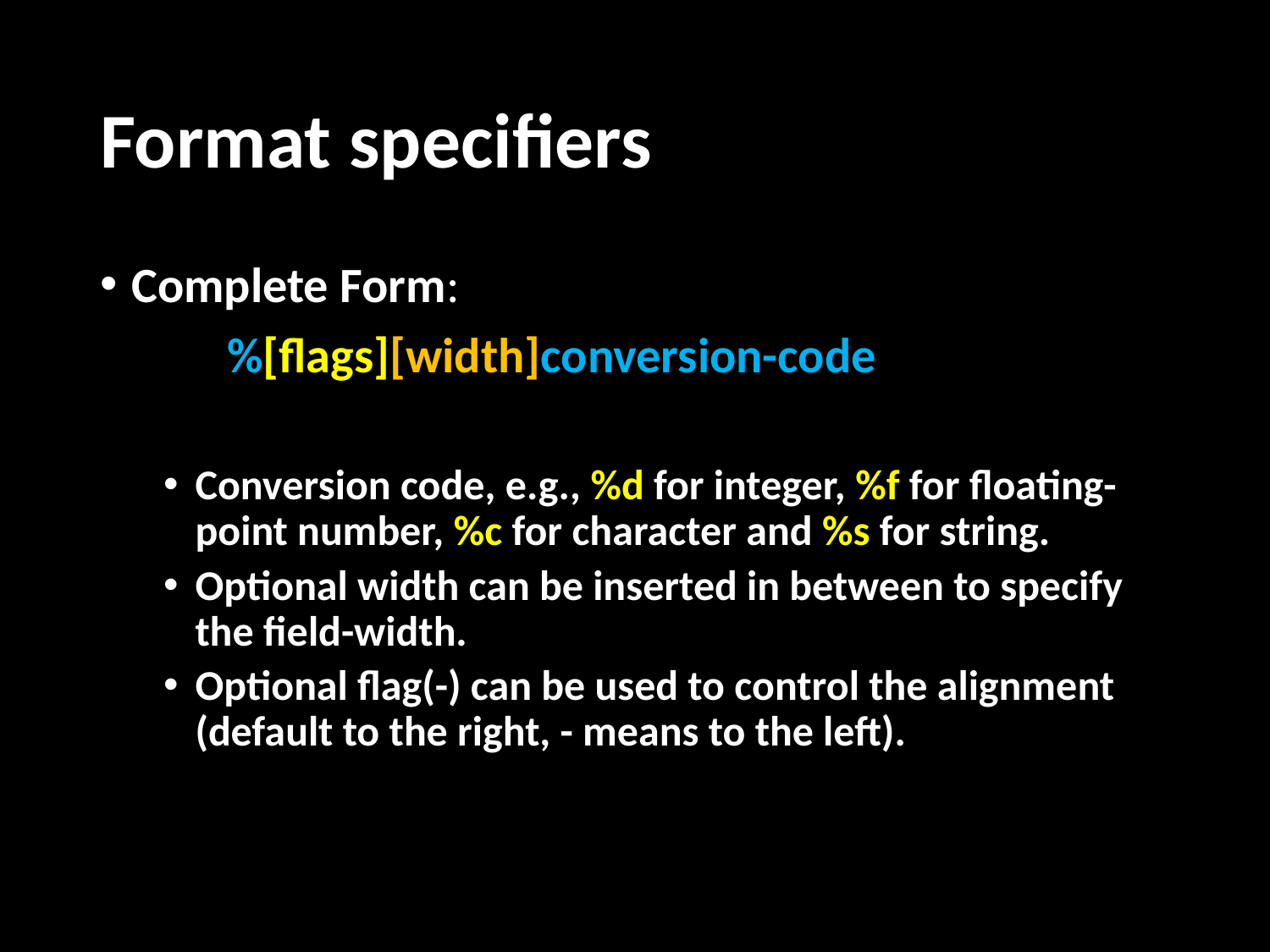

# Format specifiers
Complete Form:
	%[flags][width]conversion-code

Conversion code, e.g., %d for integer, %f for floating-point number, %c for character and %s for string.
Optional width can be inserted in between to specify the field-width.
Optional flag(-) can be used to control the alignment (default to the right, - means to the left).